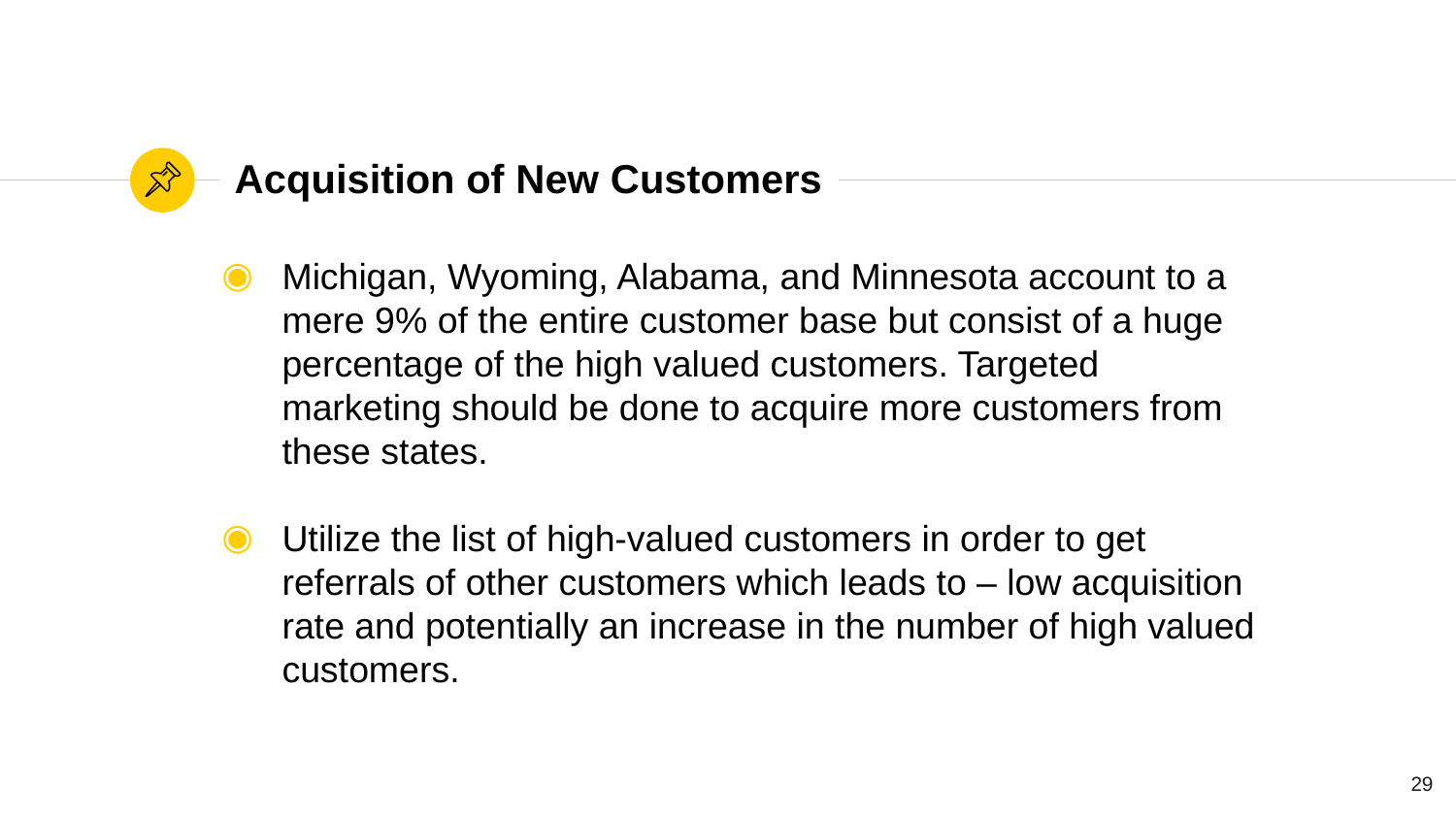

# Acquisition of New Customers

Michigan, Wyoming, Alabama, and Minnesota account to a mere 9% of the entire customer base but consist of a huge percentage of the high valued customers. Targeted marketing should be done to acquire more customers from these states.

Utilize the list of high-valued customers in order to get referrals of other customers which leads to – low acquisition rate and potentially an increase in the number of high valued customers.

29